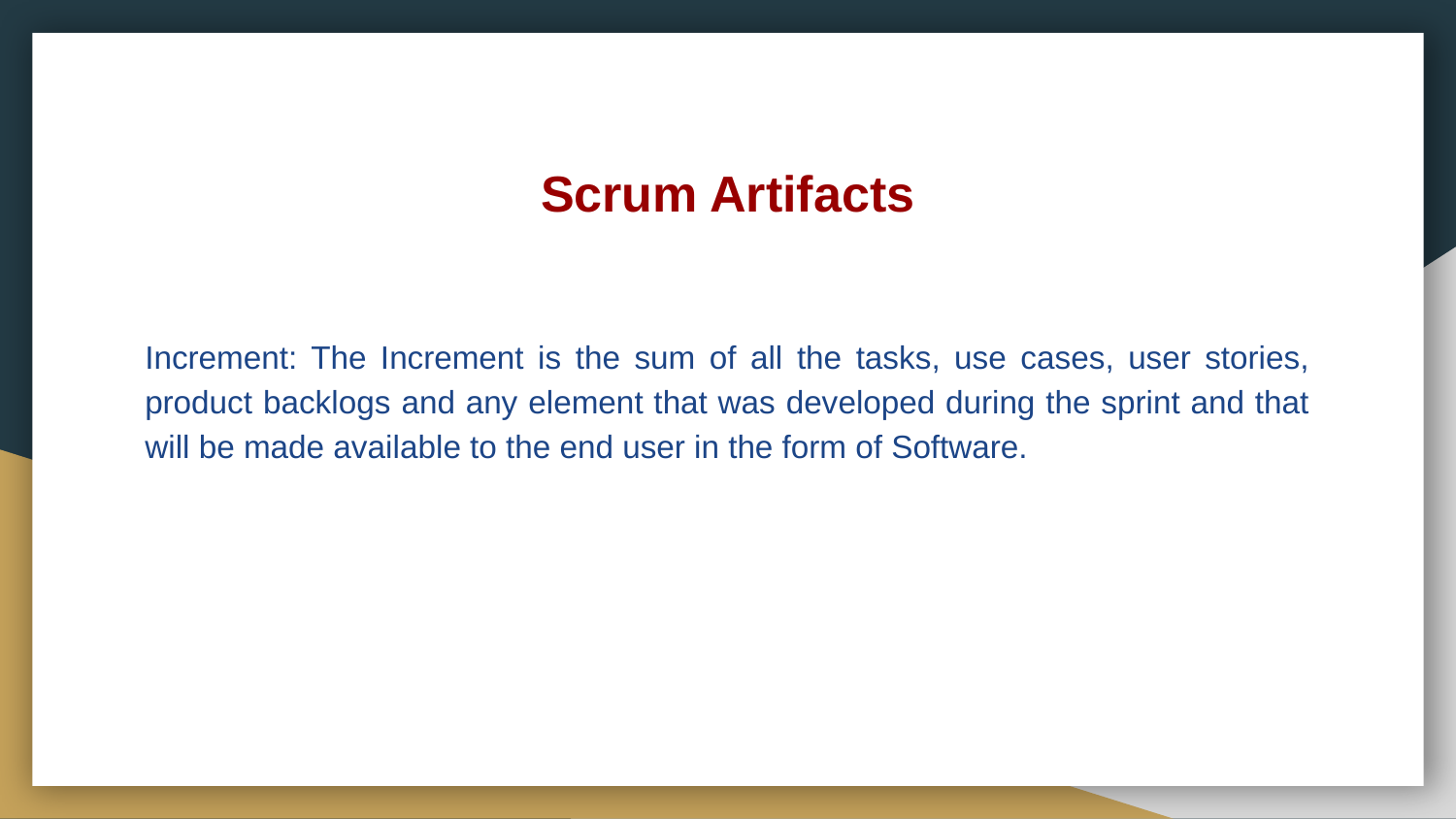

# Scrum Artifacts
Increment: The Increment is the sum of all the tasks, use cases, user stories, product backlogs and any element that was developed during the sprint and that will be made available to the end user in the form of Software.